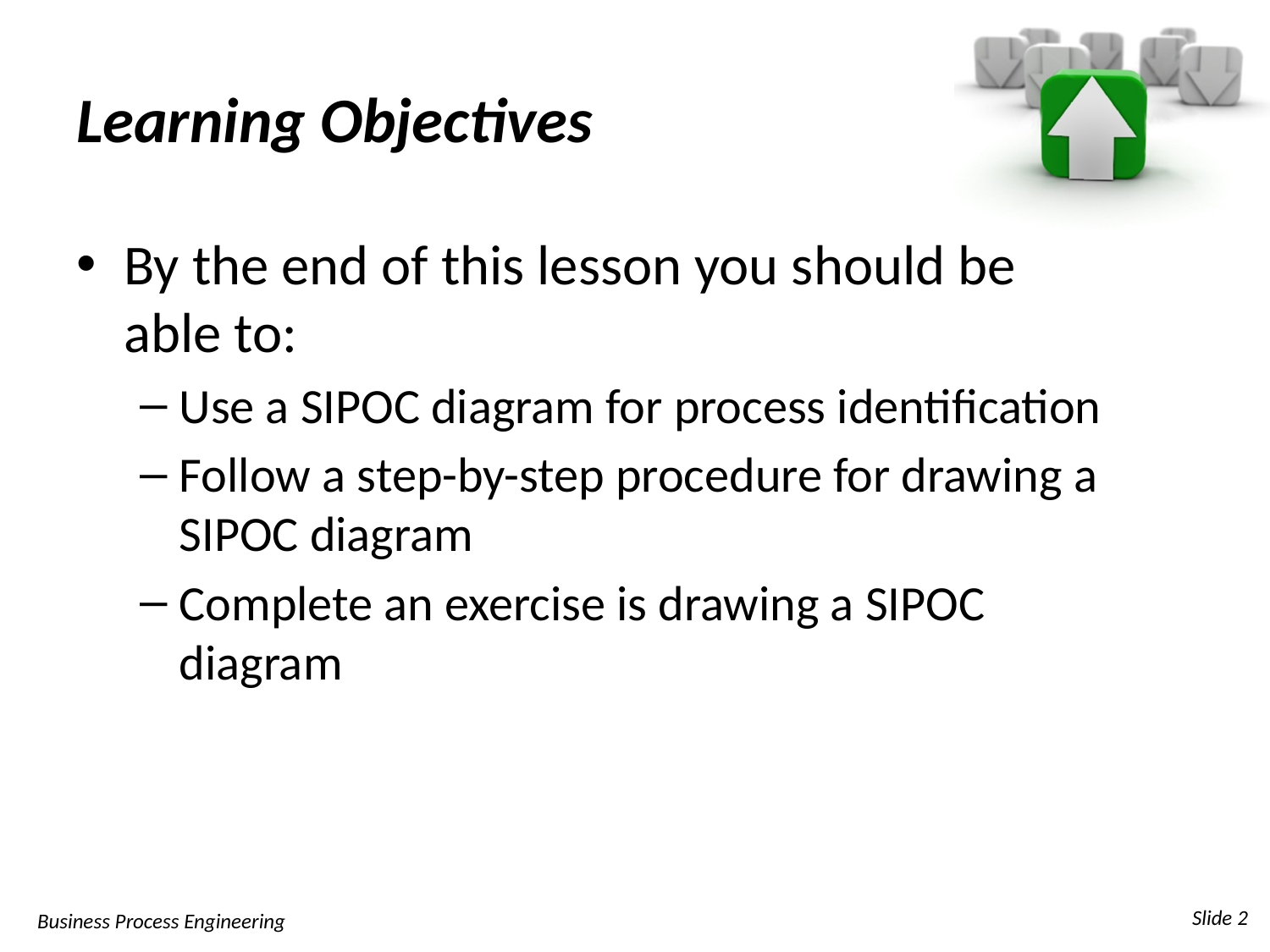

# Learning Objectives
By the end of this lesson you should be able to:
Use a SIPOC diagram for process identification
Follow a step-by-step procedure for drawing a SIPOC diagram
Complete an exercise is drawing a SIPOC diagram